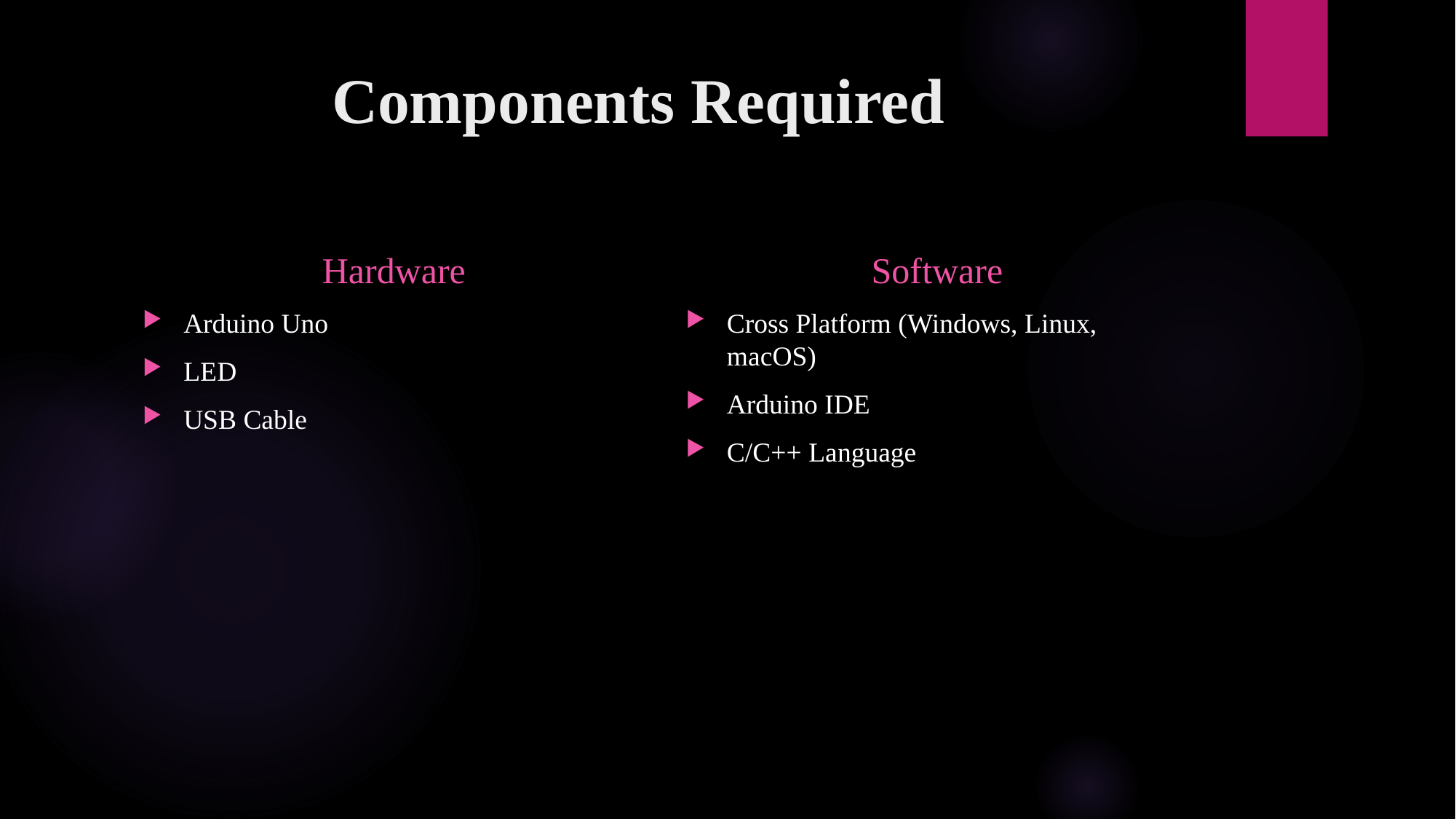

# Components Required
Hardware
Software
Arduino Uno
LED
USB Cable
Cross Platform (Windows, Linux, macOS)
Arduino IDE
C/C++ Language